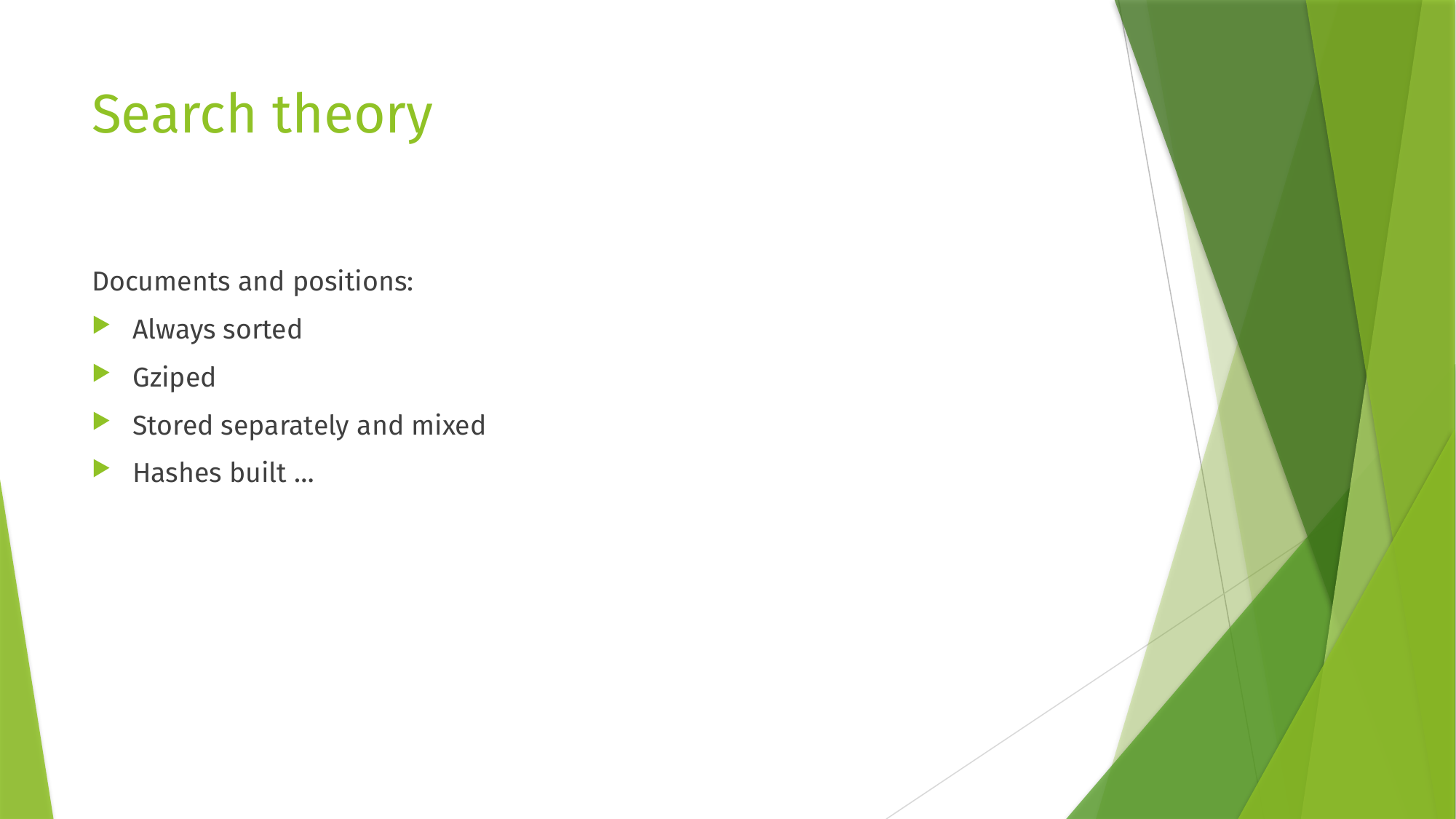

# Search theory
Documents and positions:
Always sorted
Gziped
Stored separately and mixed
Hashes built …